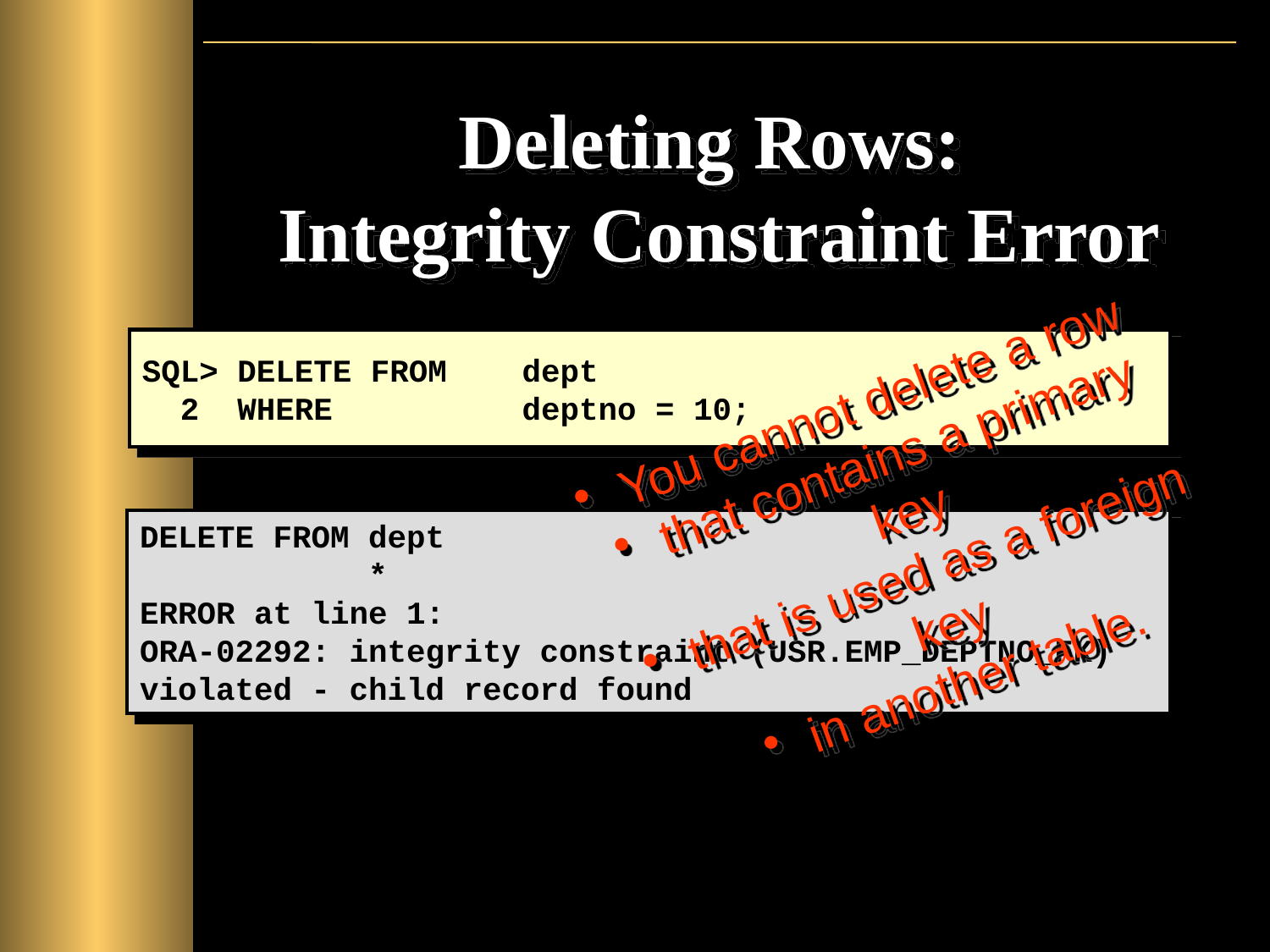

# Deleting Rows: Integrity Constraint Error
SQL> DELETE FROM	dept
  2  WHERE		deptno = 10;
You cannot delete a row
that contains a primary key
that is used as a foreign key
in another table.
DELETE FROM dept
            *
ERROR at line 1:
ORA-02292: integrity constraint (USR.EMP_DEPTNO_FK) violated - child record found